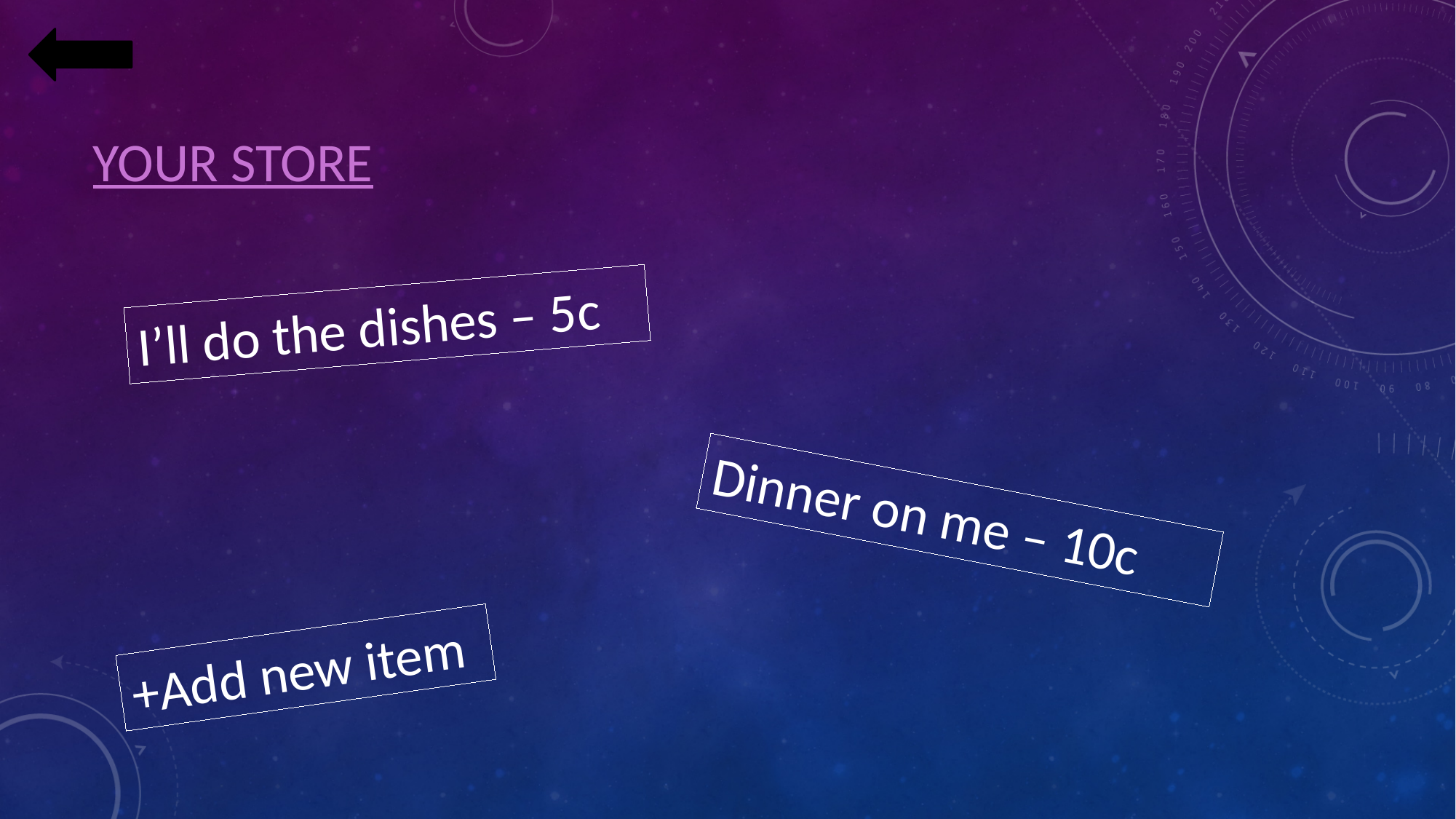

# Your Store

I’ll do the dishes – 5c
Dinner on me – 10c
+Add new item